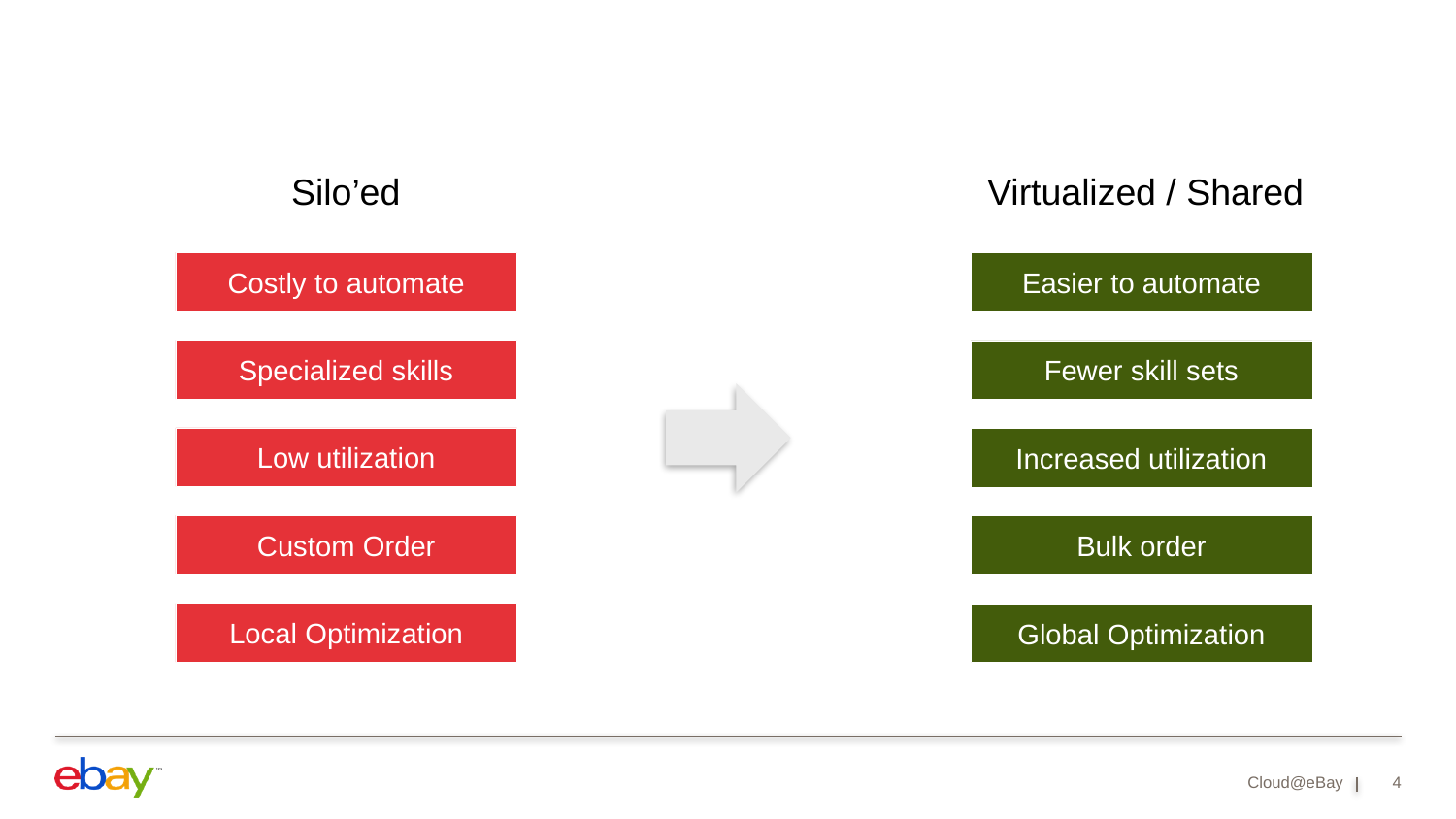

Silo’ed
Costly to automate
Specialized skills
Low utilization
Custom Order
Local Optimization
Virtualized / Shared
Easier to automate
Fewer skill sets
Increased utilization
Bulk order
Global Optimization

Cloud@eBay
4